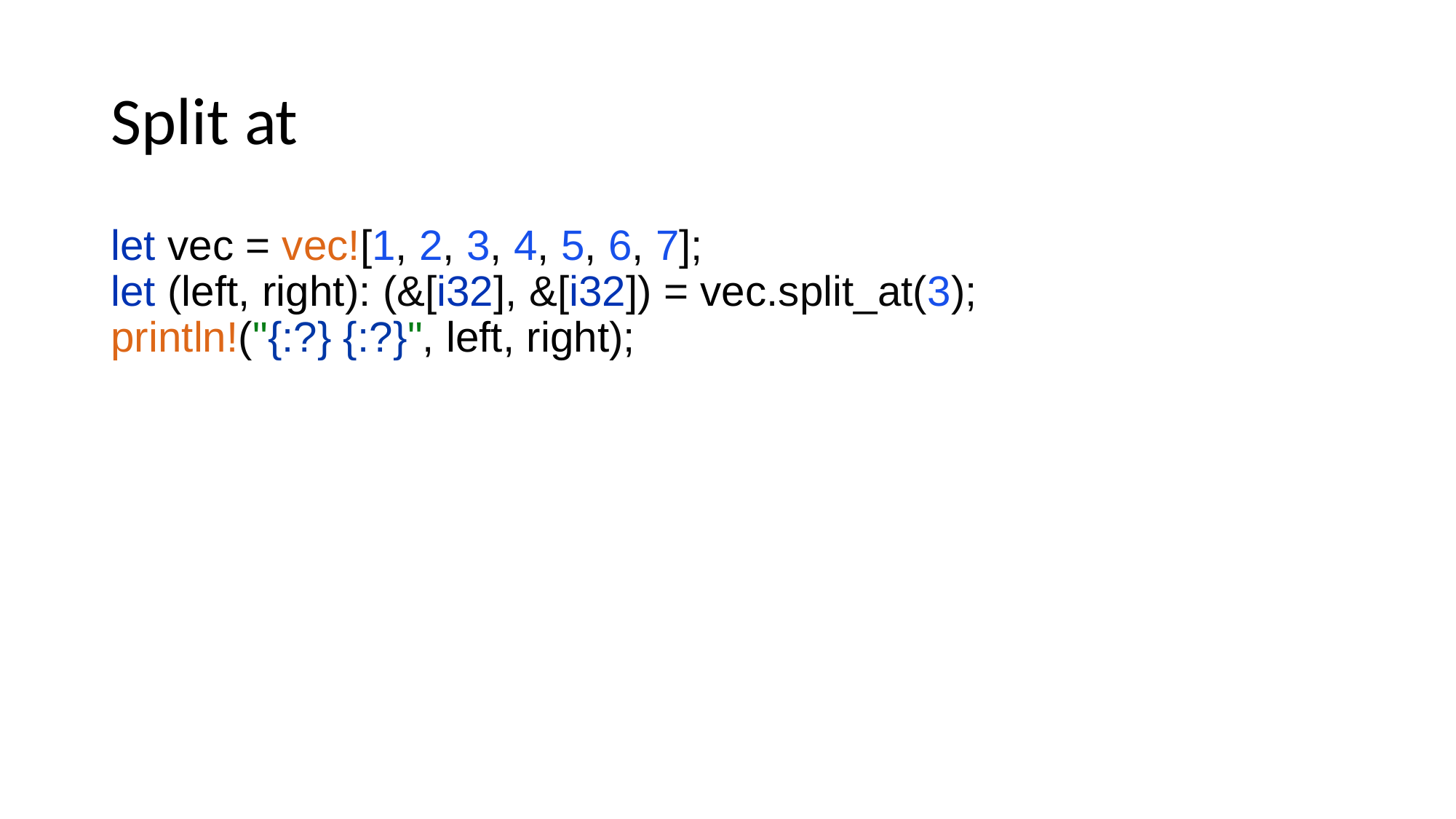

# Split at
let vec = vec![1, 2, 3, 4, 5, 6, 7];
let (left, right): (&[i32], &[i32]) = vec.split_at(3);
println!("{:?} {:?}", left, right);